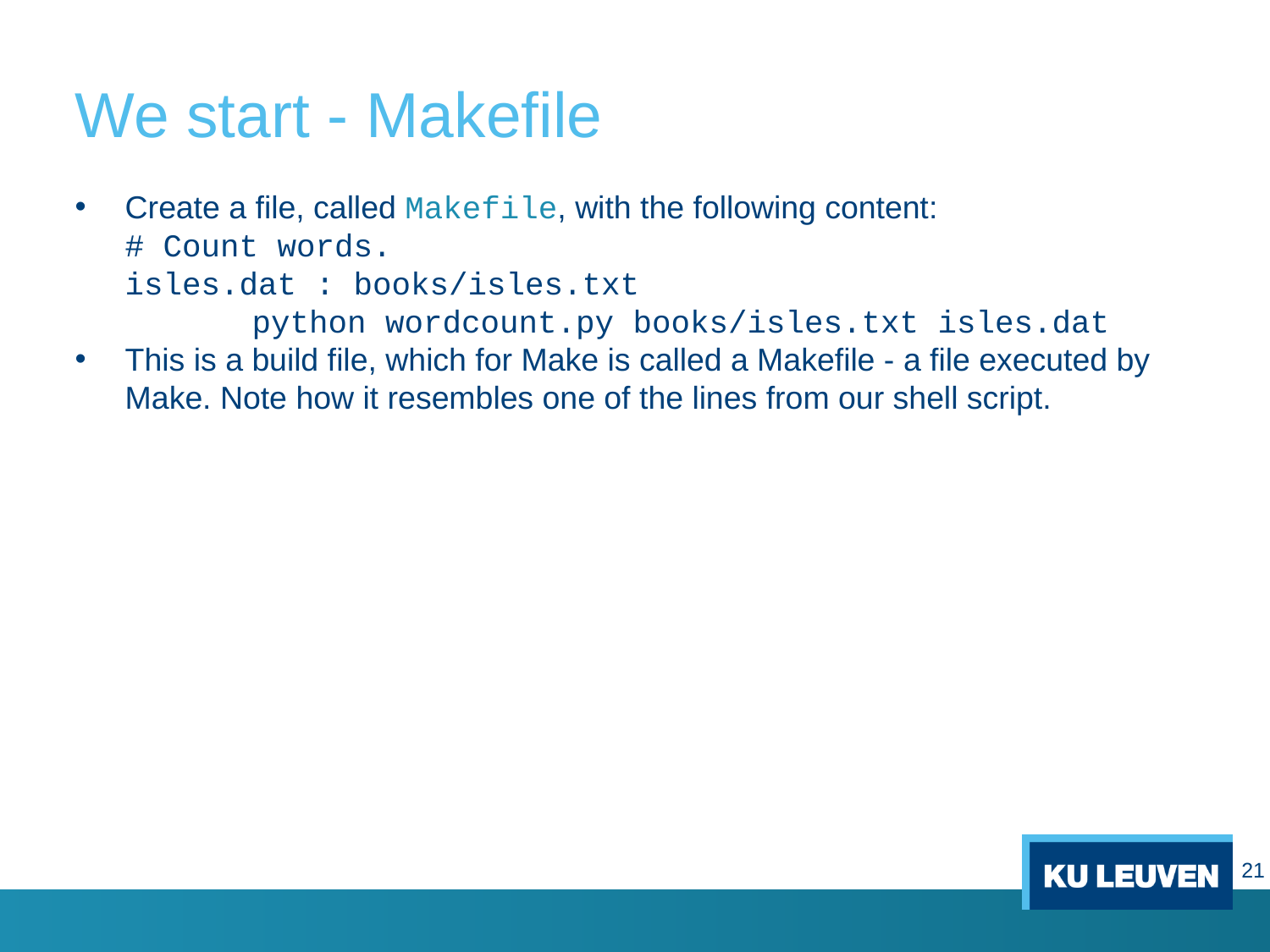

# We start - Makefile
Create a file, called Makefile, with the following content:
# Count words.
isles.dat : books/isles.txt
	python wordcount.py books/isles.txt isles.dat
This is a build file, which for Make is called a Makefile - a file executed by Make. Note how it resembles one of the lines from our shell script.
21